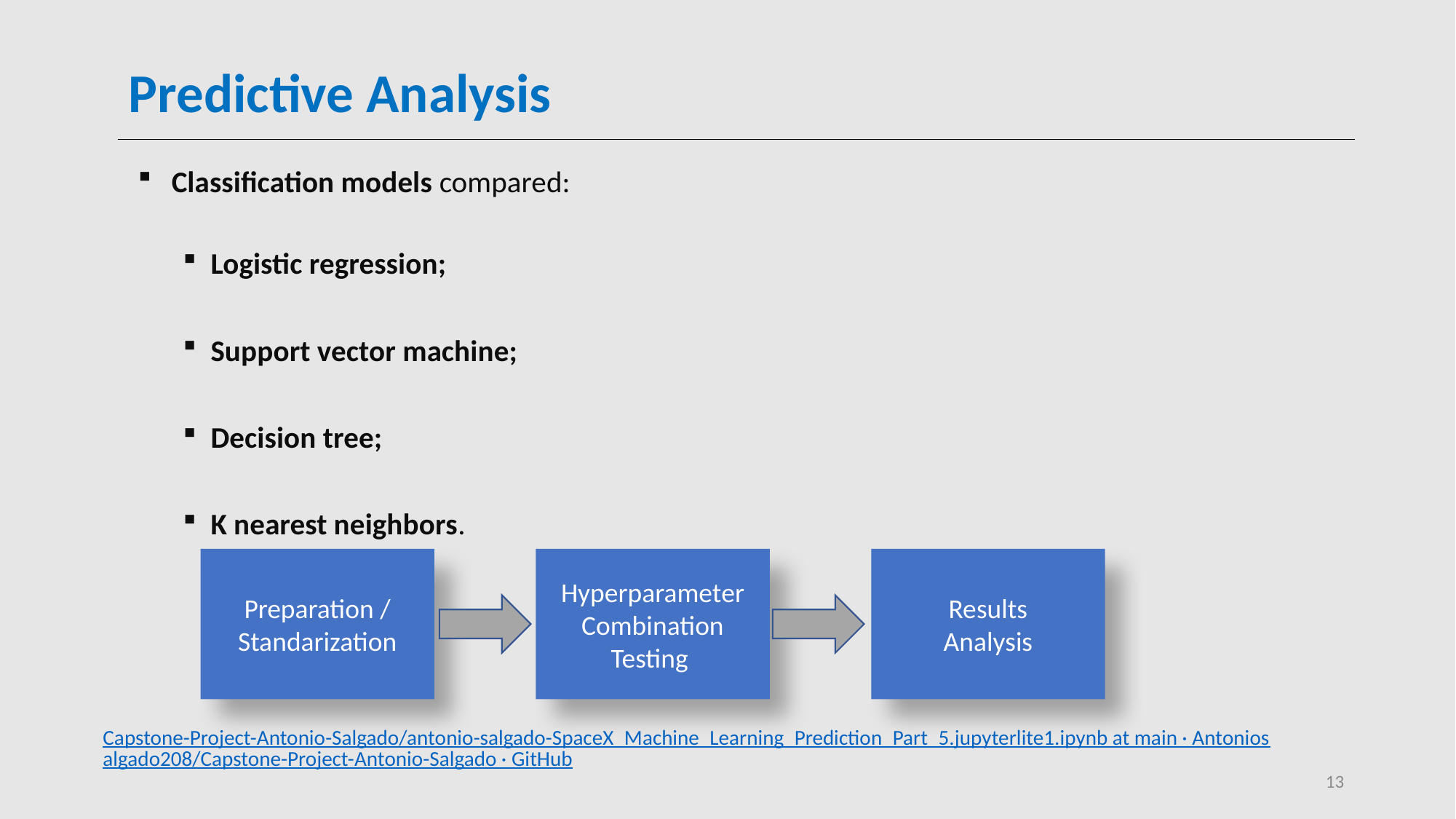

# Predictive Analysis
Classification models compared:

Logistic regression;

Support vector machine;

Decision tree;

K nearest neighbors.

Preparation /
Standarization
Hyperparameter Combination
Testing
Results
Analysis

Capstone-Project-Antonio-Salgado/antonio-salgado-SpaceX_Machine_Learning_Prediction_Part_5.jupyterlite1.ipynb at main · Antoniosalgado208/Capstone-Project-Antonio-Salgado · GitHub
13